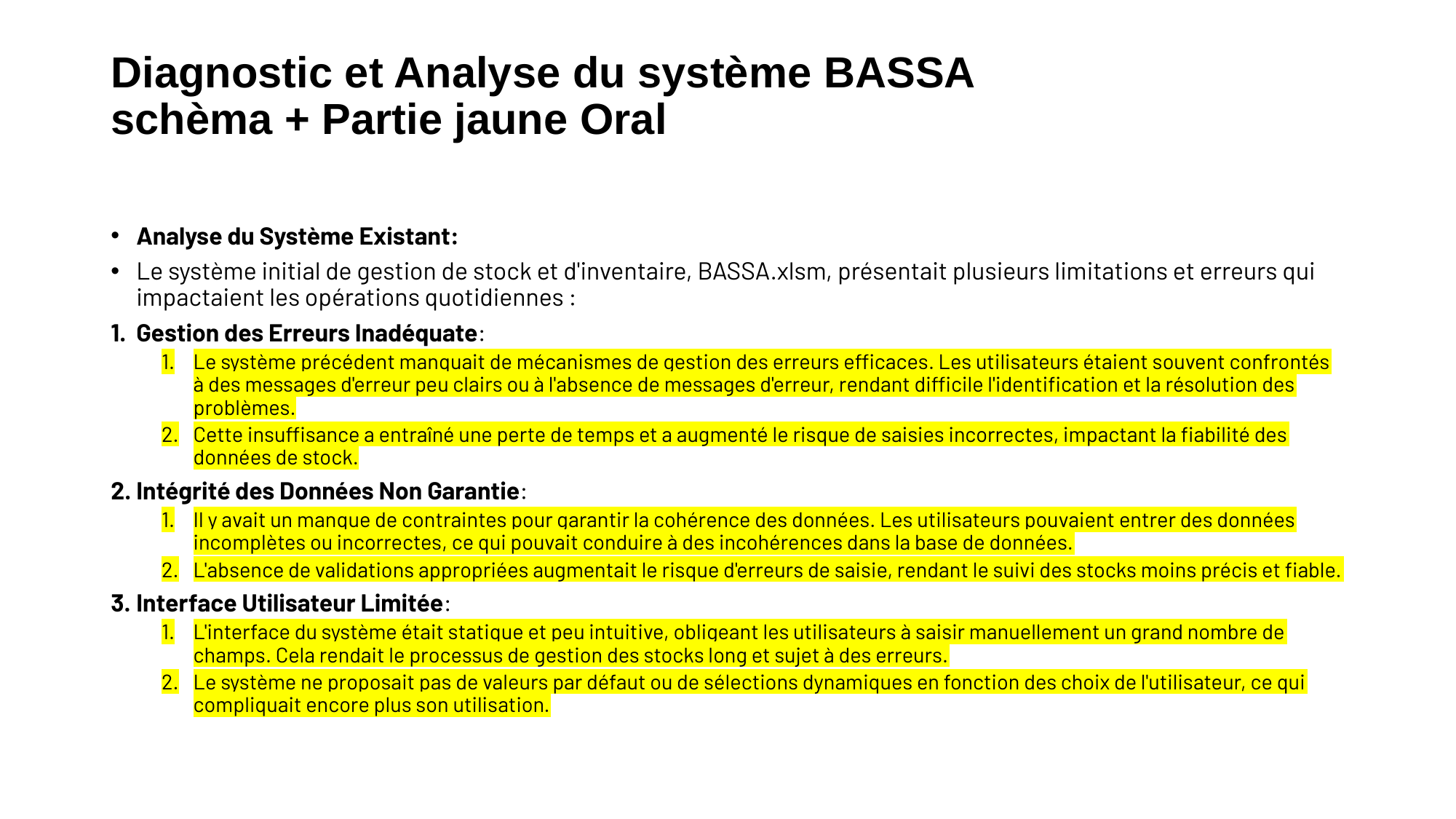

# Diagnostic et Analyse du système BASSA schèma + Partie jaune Oral
Analyse du Système Existant:
Le système initial de gestion de stock et d'inventaire, BASSA.xlsm, présentait plusieurs limitations et erreurs qui impactaient les opérations quotidiennes :
Gestion des Erreurs Inadéquate:
Le système précédent manquait de mécanismes de gestion des erreurs efficaces. Les utilisateurs étaient souvent confrontés à des messages d'erreur peu clairs ou à l'absence de messages d'erreur, rendant difficile l'identification et la résolution des problèmes.
Cette insuffisance a entraîné une perte de temps et a augmenté le risque de saisies incorrectes, impactant la fiabilité des données de stock.
Intégrité des Données Non Garantie:
Il y avait un manque de contraintes pour garantir la cohérence des données. Les utilisateurs pouvaient entrer des données incomplètes ou incorrectes, ce qui pouvait conduire à des incohérences dans la base de données.
L'absence de validations appropriées augmentait le risque d'erreurs de saisie, rendant le suivi des stocks moins précis et fiable.
Interface Utilisateur Limitée:
L'interface du système était statique et peu intuitive, obligeant les utilisateurs à saisir manuellement un grand nombre de champs. Cela rendait le processus de gestion des stocks long et sujet à des erreurs.
Le système ne proposait pas de valeurs par défaut ou de sélections dynamiques en fonction des choix de l'utilisateur, ce qui compliquait encore plus son utilisation.